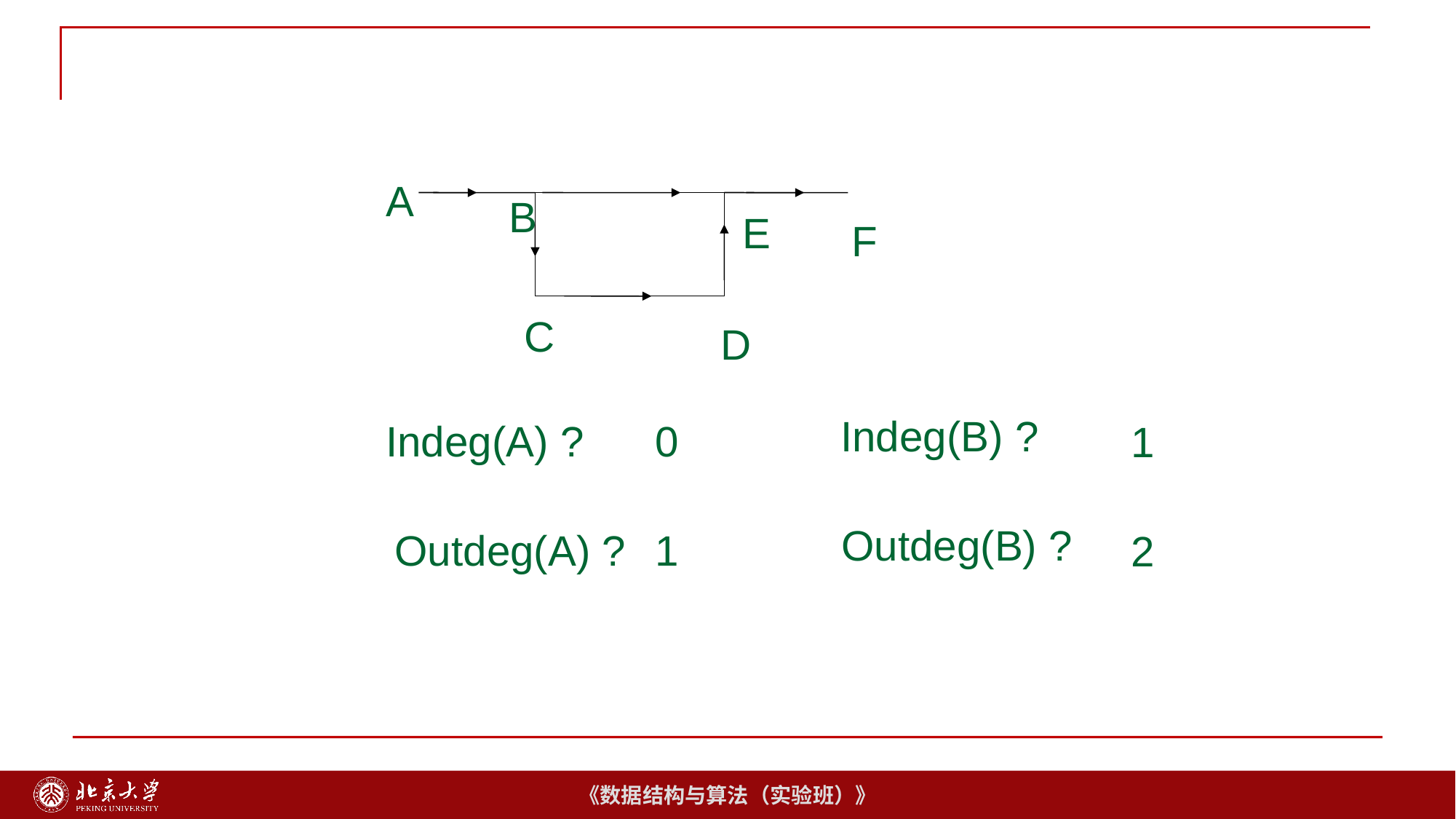

A
B

E
F
C
D

Indeg(B) ?
Indeg(A) ?
0
1
Outdeg(B) ?
Outdeg(A) ?
1
2